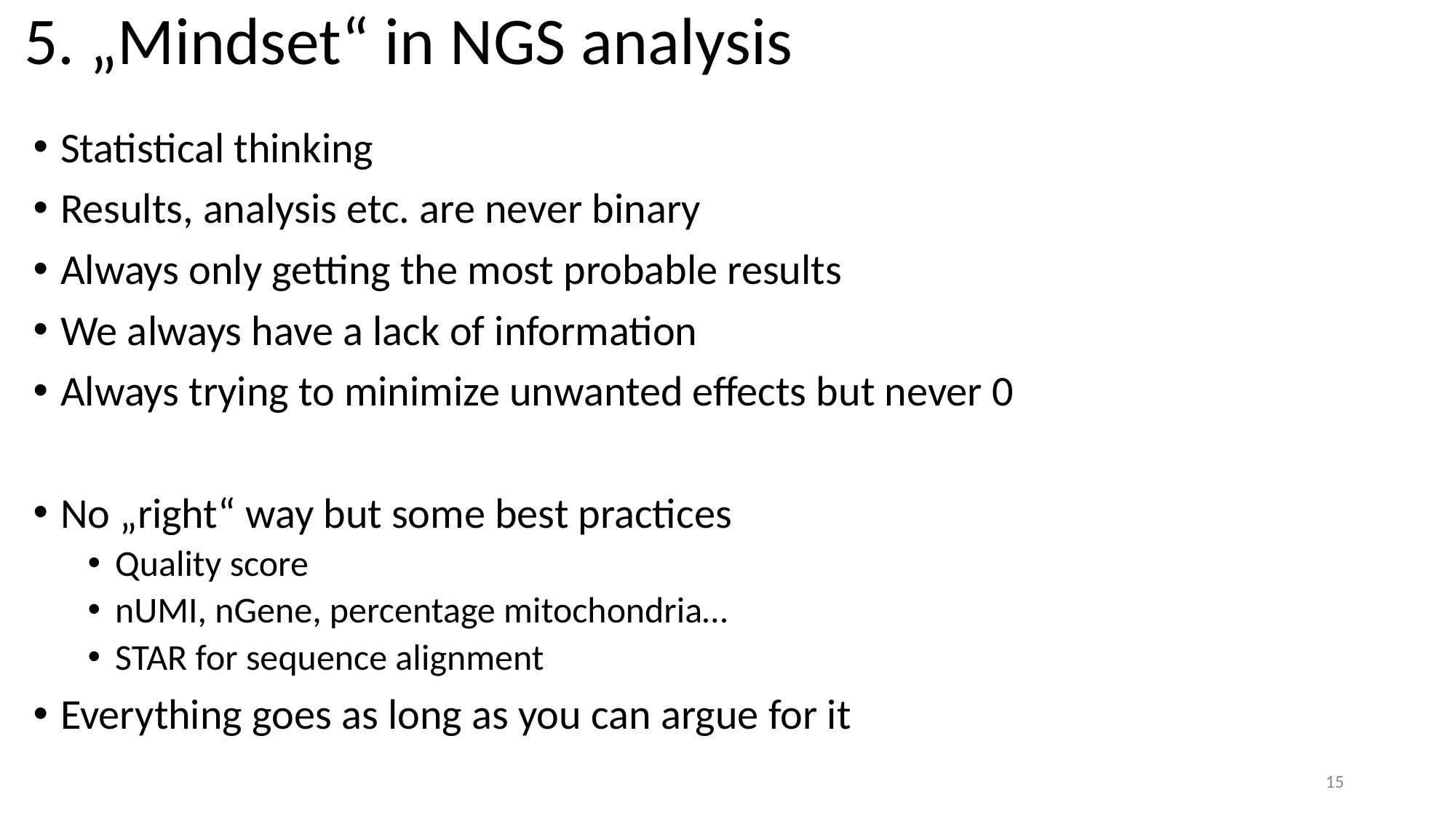

# 5. „Mindset“ in NGS analysis
Statistical thinking
Results, analysis etc. are never binary
Always only getting the most probable results
We always have a lack of information
Always trying to minimize unwanted effects but never 0

No „right“ way but some best practices
Quality score
nUMI, nGene, percentage mitochondria…
STAR for sequence alignment
Everything goes as long as you can argue for it
15
15